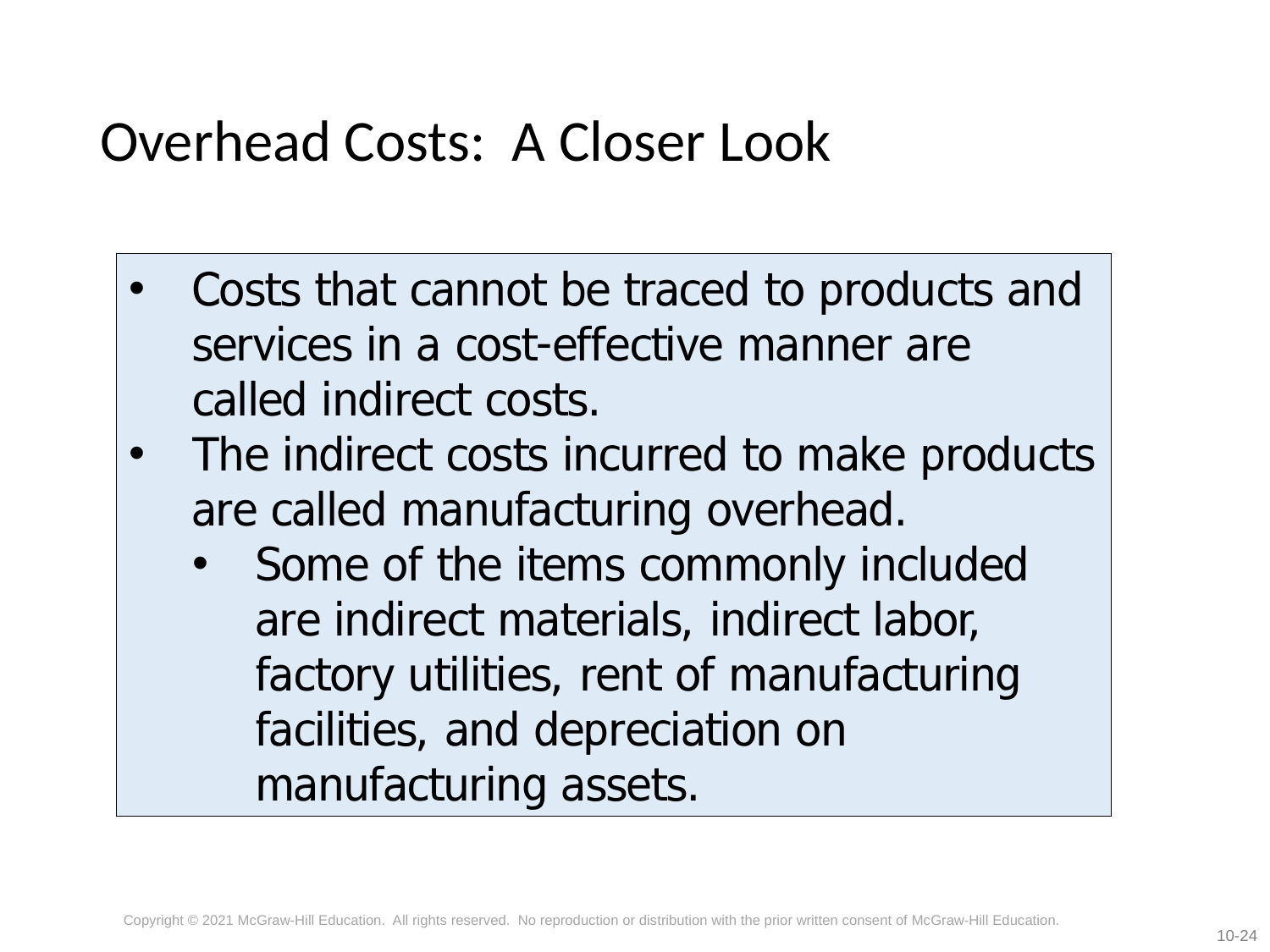

# Overhead Costs:  A Closer Look
Costs that cannot be traced to products and services in a cost-effective manner are called indirect costs.
The indirect costs incurred to make products are called manufacturing overhead.
Some of the items commonly included are indirect materials, indirect labor, factory utilities, rent of manufacturing facilities, and depreciation on manufacturing assets.